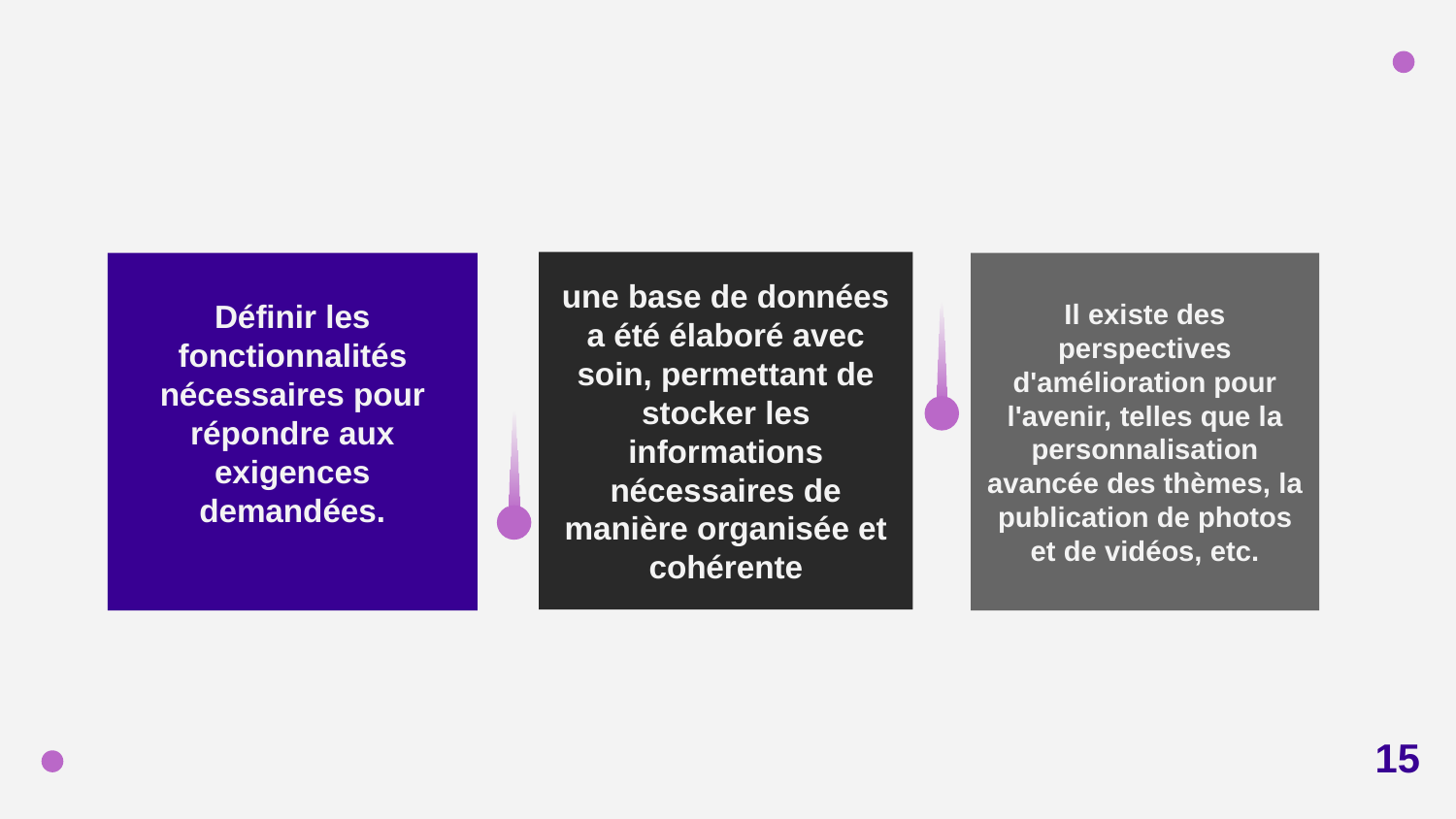

une base de données a été élaboré avec soin, permettant de stocker les informations nécessaires de manière organisée et cohérente
# Définir les fonctionnalités nécessaires pour répondre aux exigences demandées.
Il existe des perspectives d'amélioration pour l'avenir, telles que la personnalisation avancée des thèmes, la publication de photos et de vidéos, etc.

15